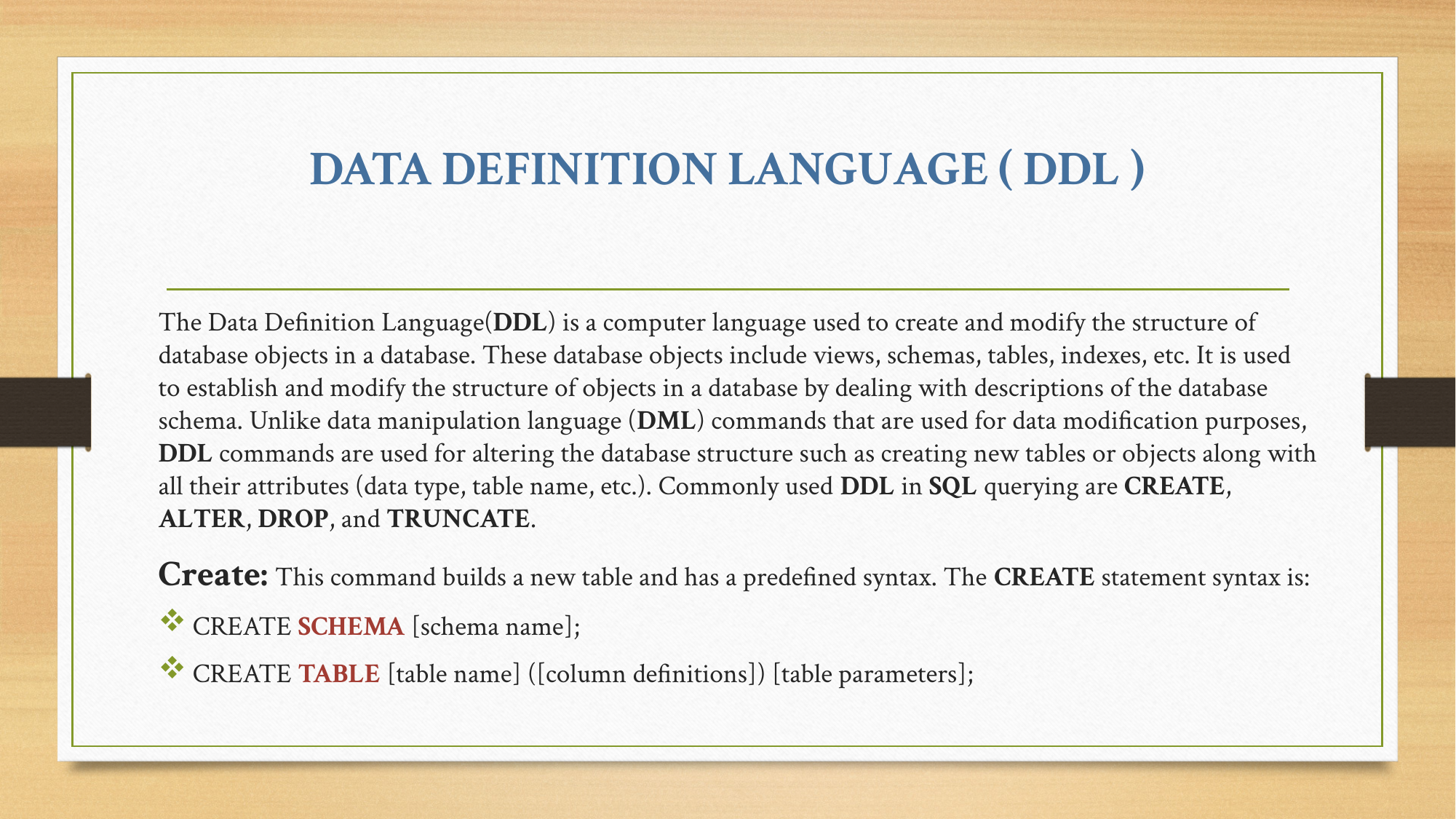

# DATA DEFINITION LANGUAGE ( DDL )
The Data Definition Language(DDL) is a computer language used to create and modify the structure of database objects in a database. These database objects include views, schemas, tables, indexes, etc. It is used to establish and modify the structure of objects in a database by dealing with descriptions of the database schema. Unlike data manipulation language (DML) commands that are used for data modification purposes, DDL commands are used for altering the database structure such as creating new tables or objects along with all their attributes (data type, table name, etc.). Commonly used DDL in SQL querying are CREATE, ALTER, DROP, and TRUNCATE.
Create: This command builds a new table and has a predefined syntax. The CREATE statement syntax is:
CREATE SCHEMA [schema name];
CREATE TABLE [table name] ([column definitions]) [table parameters];